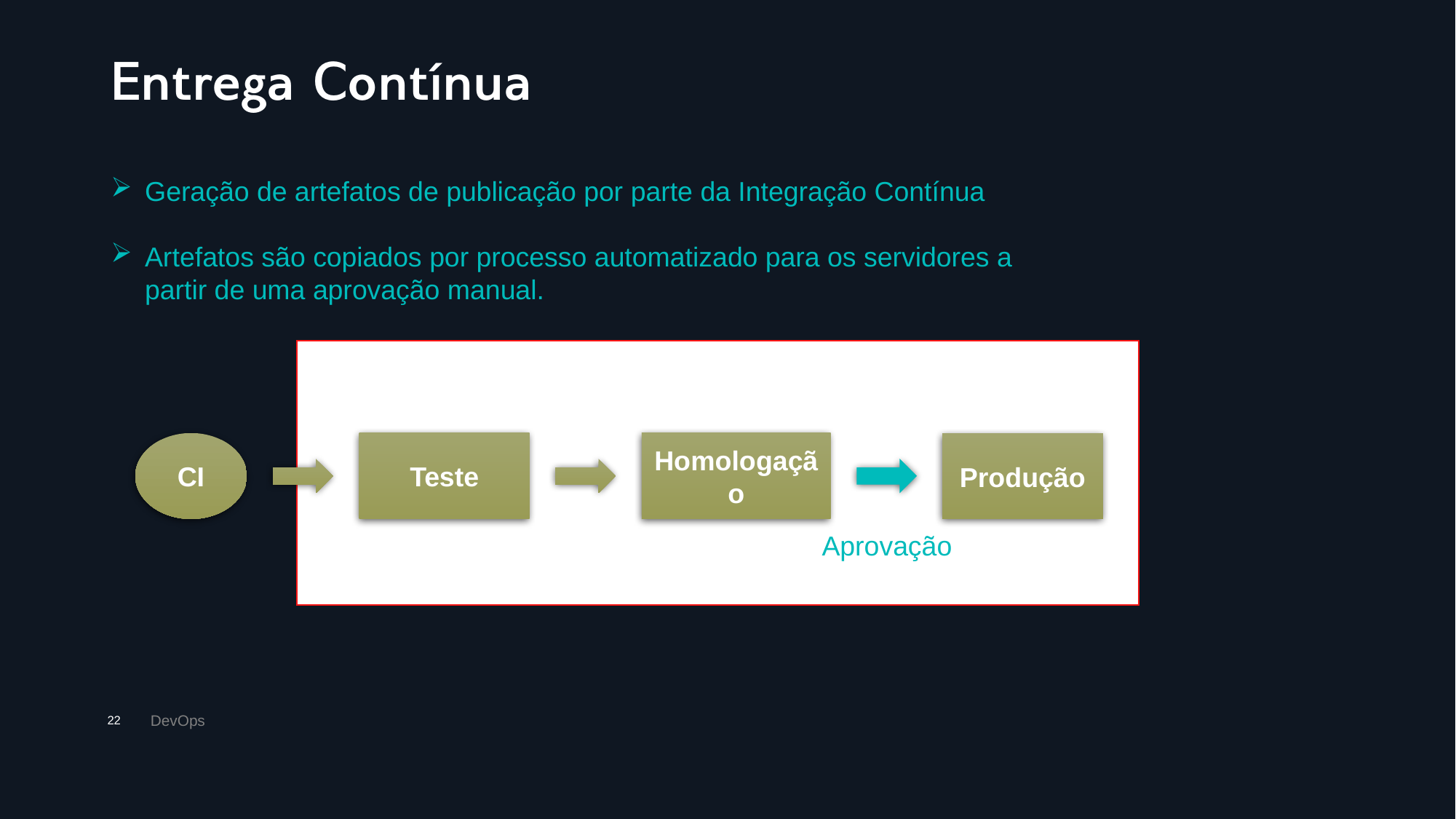

# Entrega Contínua
Geração de artefatos de publicação por parte da Integração Contínua

Artefatos são copiados por processo automatizado para os servidores a partir de uma aprovação manual.

CI
Teste
Homologação
Produção

Aprovação
DevOps
22